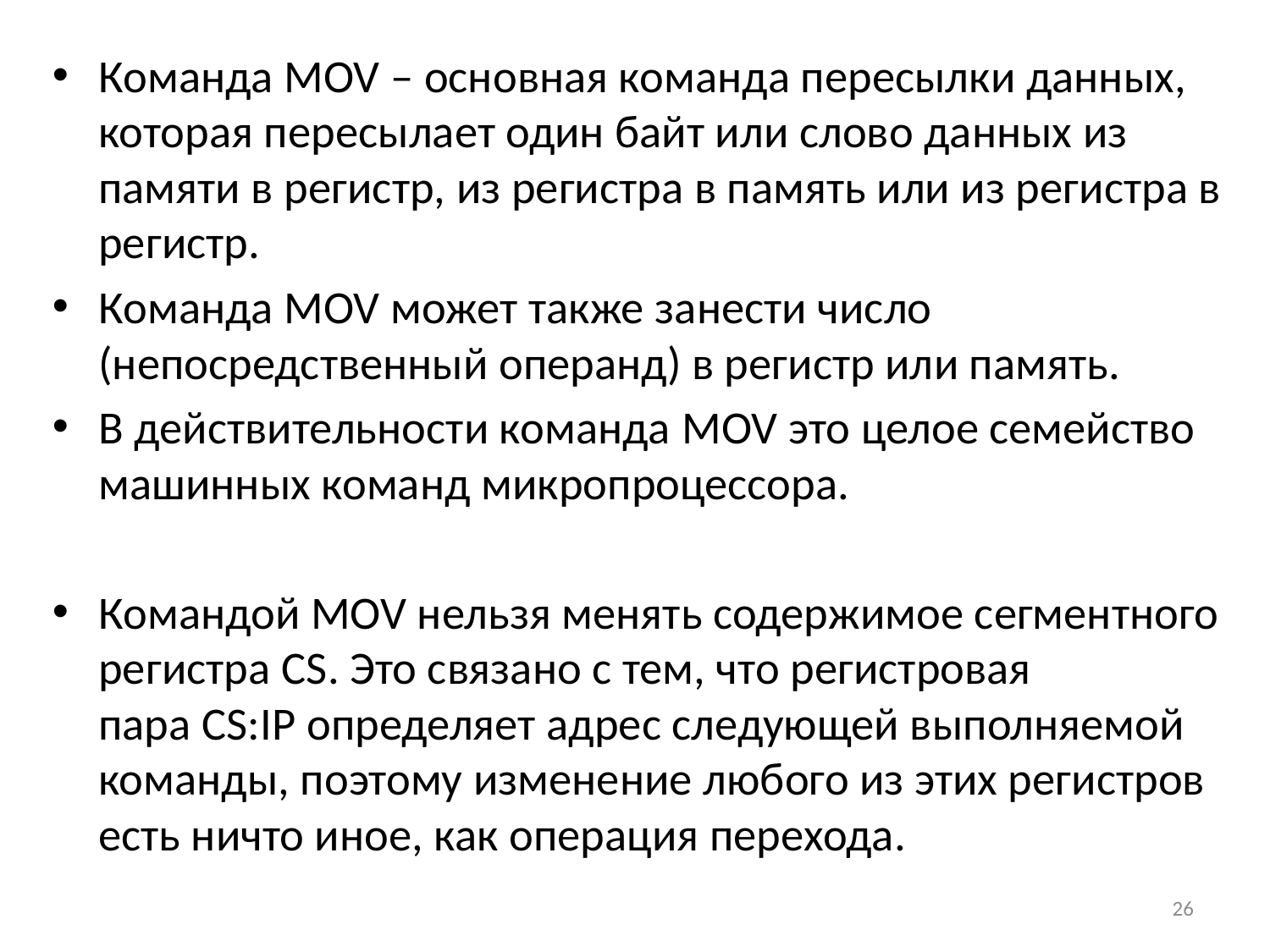

Команда MOV – основная команда пересылки данных, которая пересылает один байт или слово данных из памяти в регистр, из регистра в память или из регистра в регистр.
Команда MOV может также занести число (непосредственный операнд) в регистр или память.
В действительности команда MOV это целое семейство машинных команд микропроцессора.

Командой MOV нельзя менять содержимое сегментного регистра CS. Это связано с тем, что регистровая пара CS:IP определяет адрес следующей выполняемой команды, поэтому изменение любого из этих регистров есть ничто иное, как операция перехода.
26